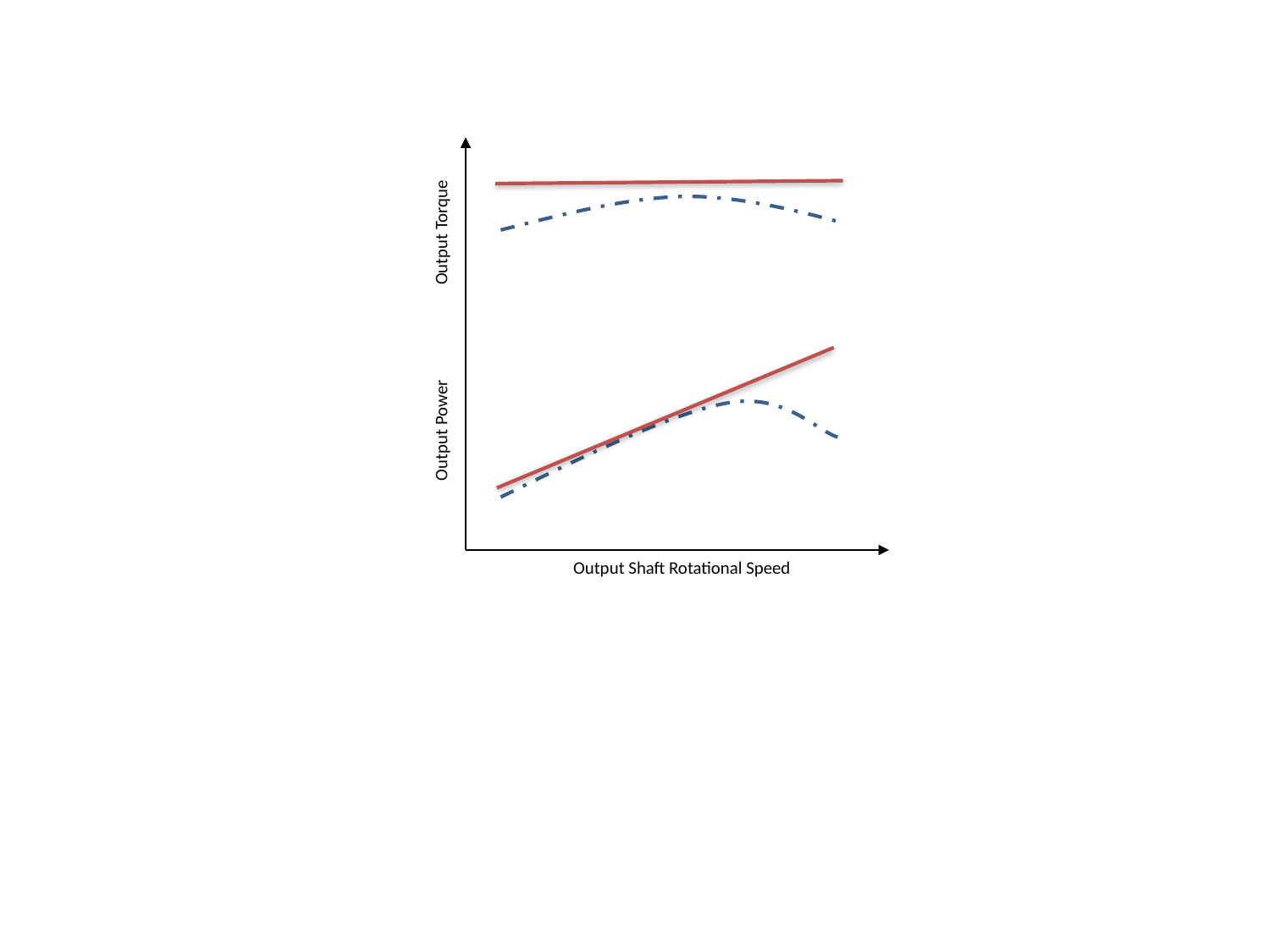

Output Torque

Output Power
Output Shaft Rotational Speed